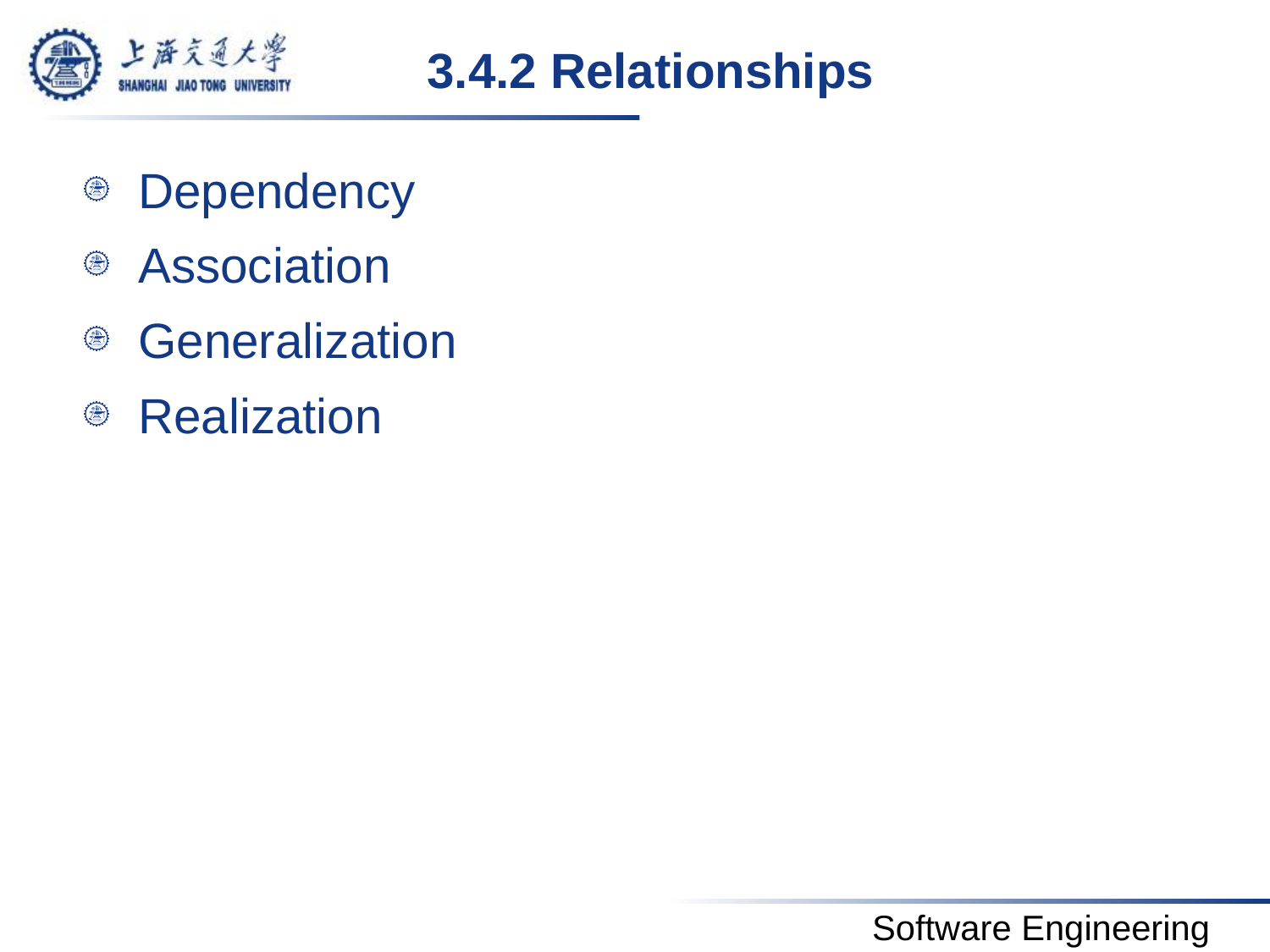

# 3.4.2 Relationships
Dependency
Association
Generalization
Realization